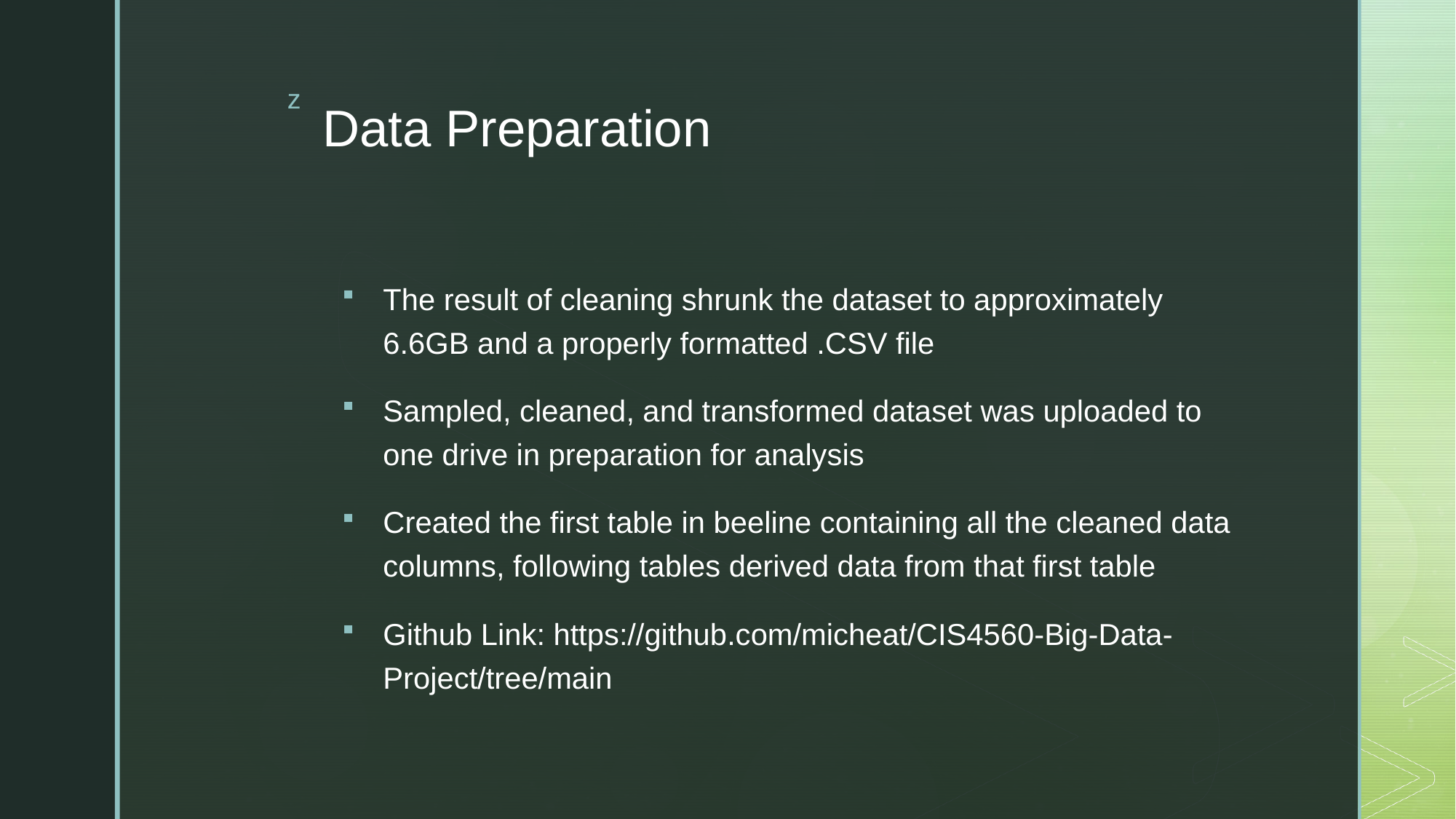

# Data Preparation
The result of cleaning shrunk the dataset to approximately 6.6GB and a properly formatted .CSV file
Sampled, cleaned, and transformed dataset was uploaded to one drive in preparation for analysis
Created the first table in beeline containing all the cleaned data columns, following tables derived data from that first table
Github Link: https://github.com/micheat/CIS4560-Big-Data-Project/tree/main